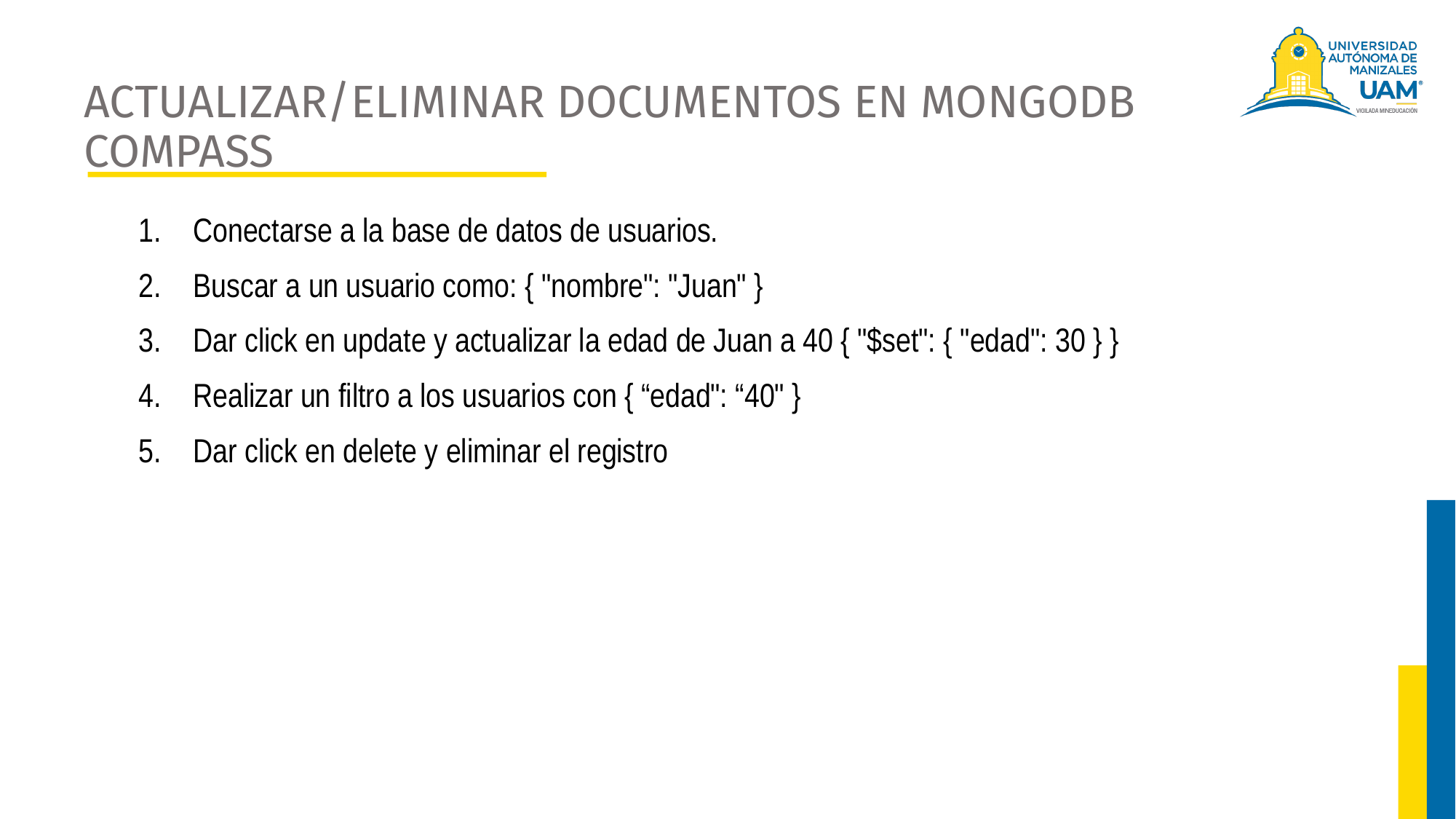

# ACTUALIZAR/ELIMINAR DOCUMENTOS EN MONGODB COMPASS

Conectarse a la base de datos de usuarios.
Buscar a un usuario como: { "nombre": "Juan" }
Dar click en update y actualizar la edad de Juan a 40 { "$set": { "edad": 30 } }
Realizar un filtro a los usuarios con { “edad": “40" }
Dar click en delete y eliminar el registro